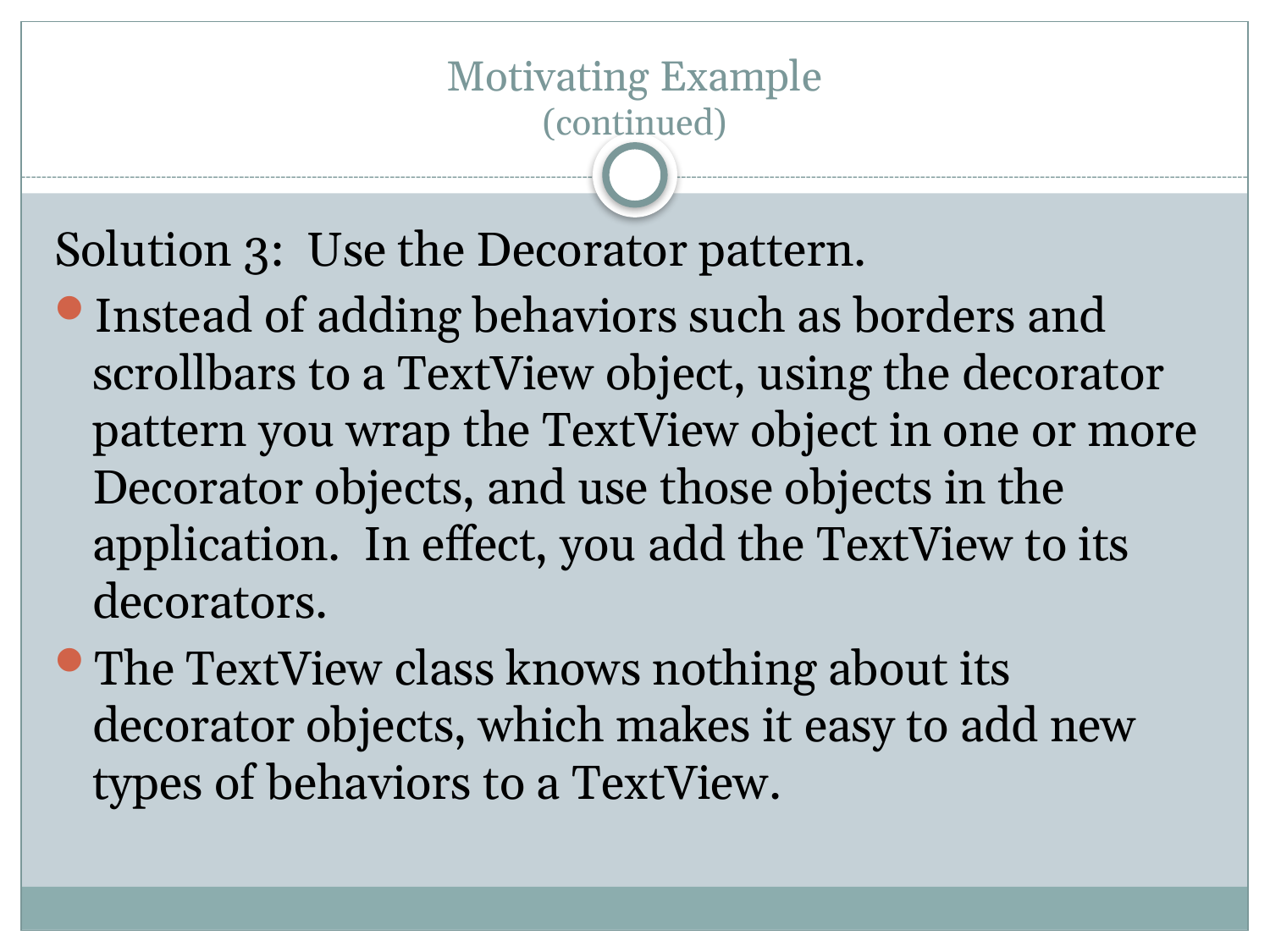

# Motivating Example (continued)
Solution 3:  Use the Decorator pattern.
Instead of adding behaviors such as borders and scrollbars to a TextView object, using the decorator pattern you wrap the TextView object in one or more Decorator objects, and use those objects in the application.  In effect, you add the TextView to its decorators.
The TextView class knows nothing about its decorator objects, which makes it easy to add new types of behaviors to a TextView.